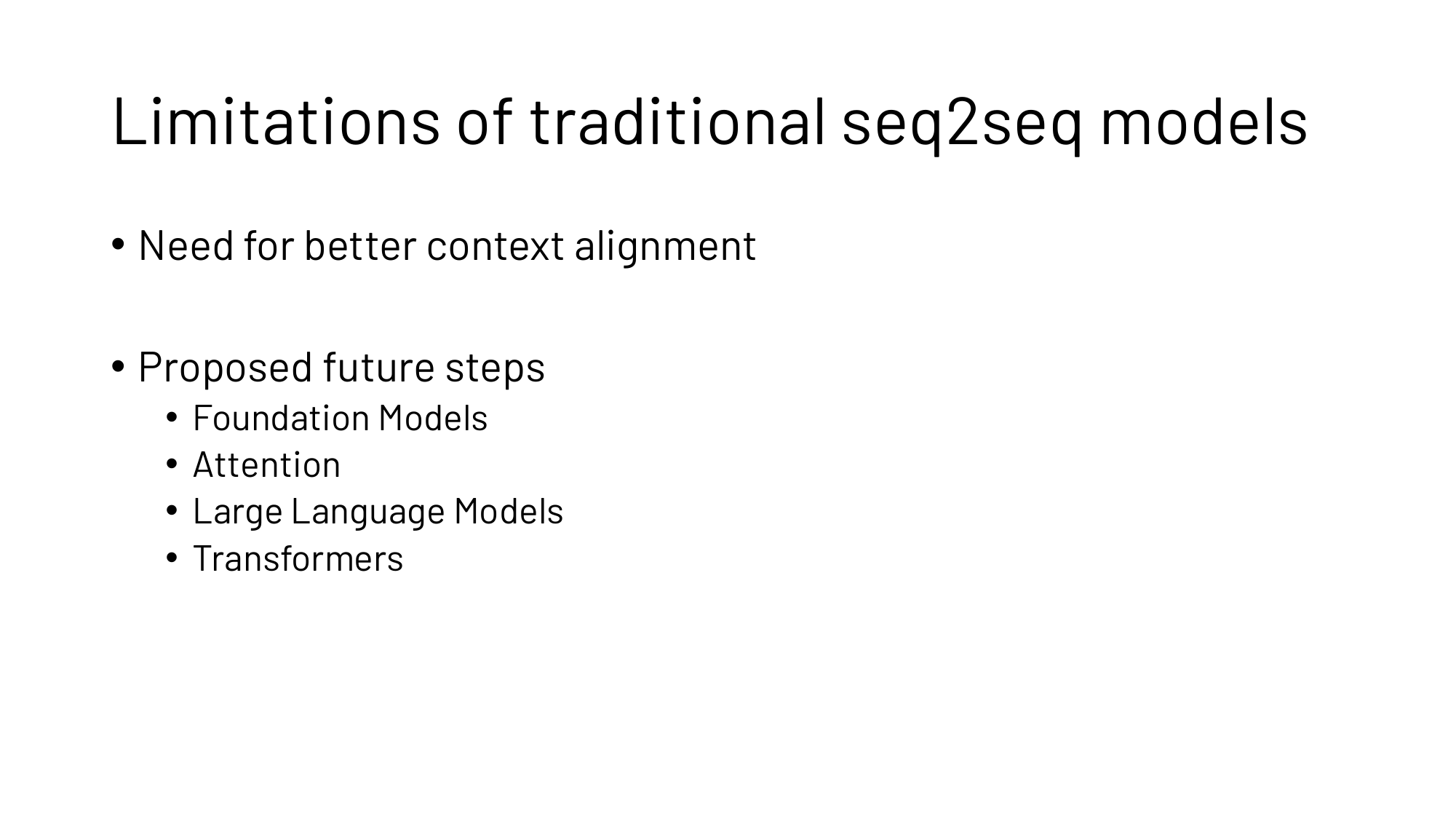

# Limitations of traditional seq2seq models
Need for better context alignment

Proposed future steps
Foundation Models
Attention
Large Language Models
Transformers